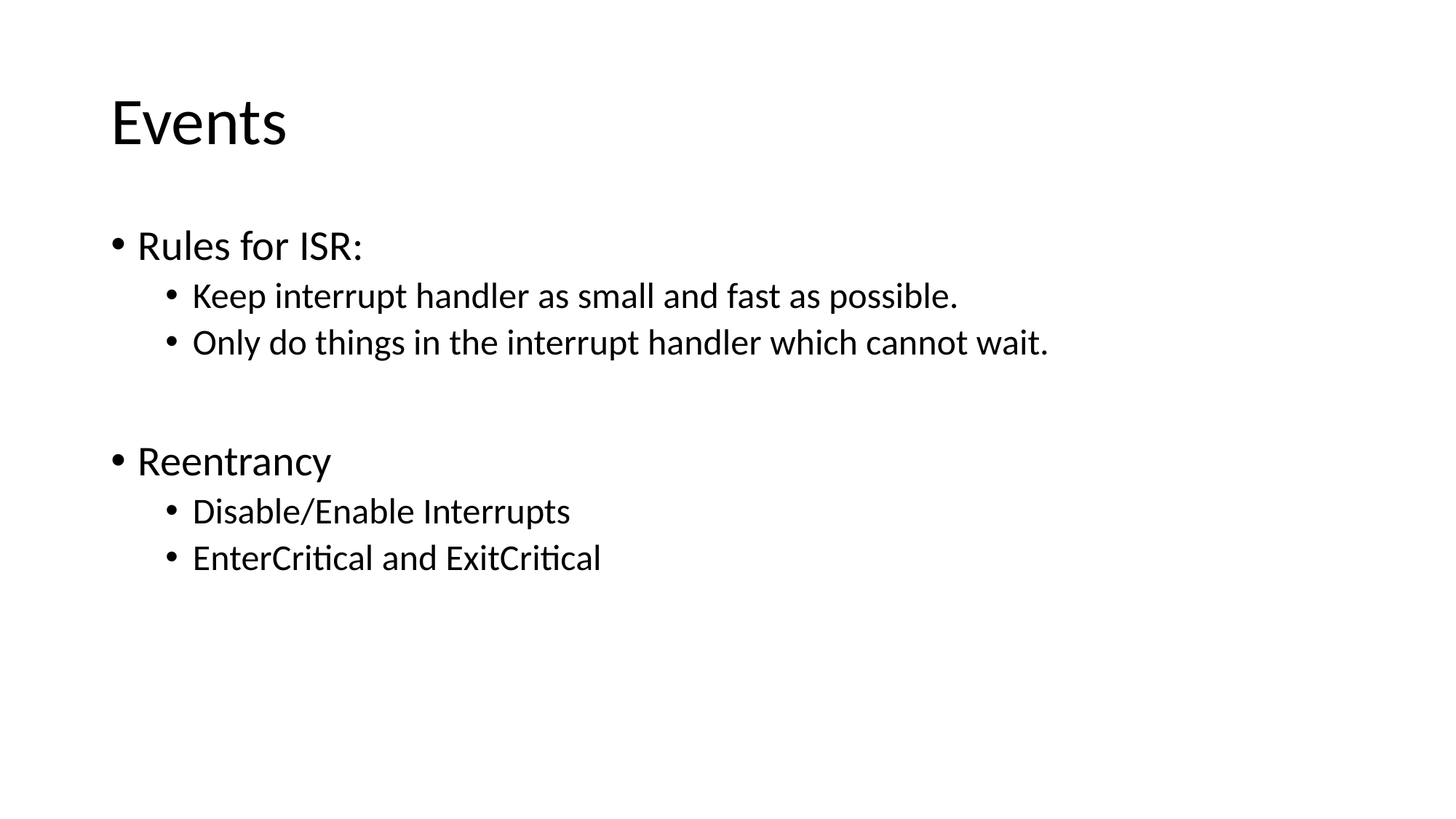

# Events
Rules for ISR:
Keep interrupt handler as small and fast as possible.
Only do things in the interrupt handler which cannot wait.

Reentrancy
Disable/Enable Interrupts
EnterCritical and ExitCritical